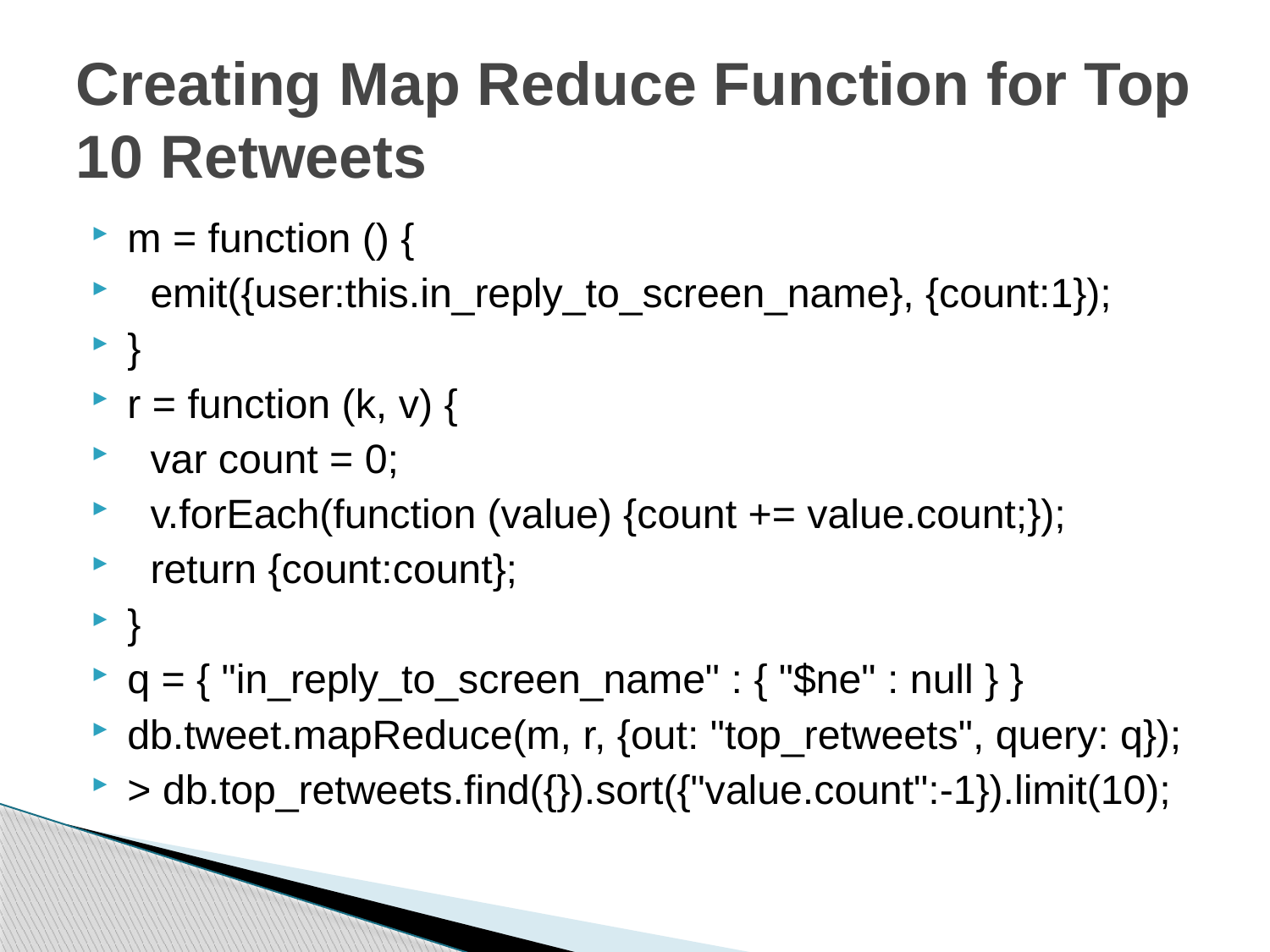

# Creating Map Reduce Function for Top 10 Retweets
m = function () {
  emit({user:this.in_reply_to_screen_name}, {count:1});
}
r = function (k, v) {
  var count = 0;
  v.forEach(function (value) {count += value.count;});
  return {count:count};
}
q = { "in_reply_to_screen_name" : { "$ne" : null } }
db.tweet.mapReduce(m, r, {out: "top_retweets", query: q});
> db.top_retweets.find({}).sort({"value.count":-1}).limit(10);